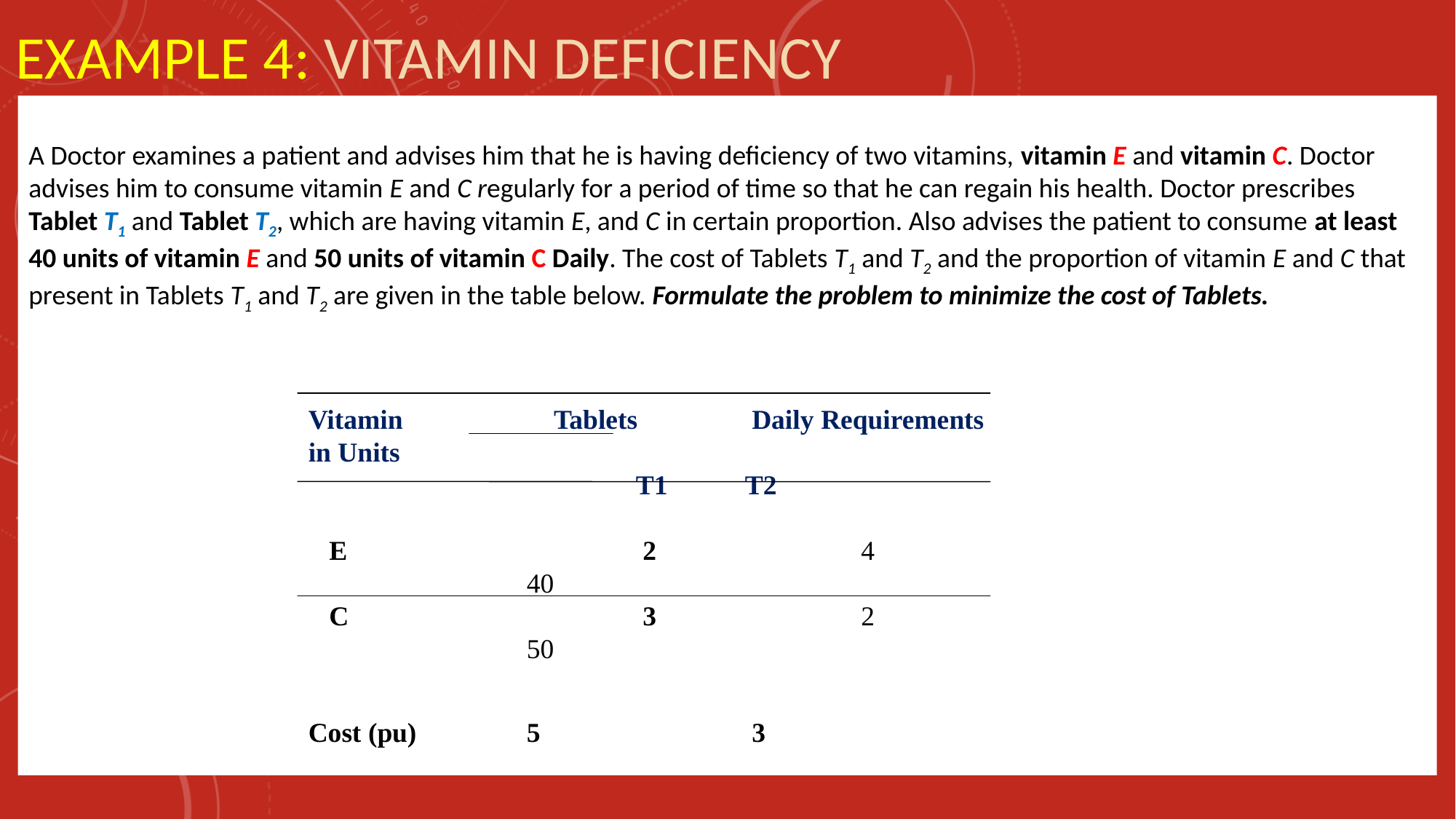

# Example 4: vitamin deficiency

A Doctor examines a patient and advises him that he is having deficiency of two vitamins, vitamin E and vitamin C. Doctor advises him to consume vitamin E and C regularly for a period of time so that he can regain his health. Doctor prescribes Tablet T1 and Tablet T2, which are having vitamin E, and C in certain proportion. Also advises the patient to consume at least 40 units of vitamin E and 50 units of vitamin C Daily. The cost of Tablets T1 and T2 and the proportion of vitamin E and C that present in Tablets T1 and T2 are given in the table below. Formulate the problem to minimize the cost of Tablets.

Vitamin		    Tablets	 Daily Requirements in Units
			T1    	T2

   E			 2		 4			40
   C			 3		 2			50

Cost (pu)		5		 3